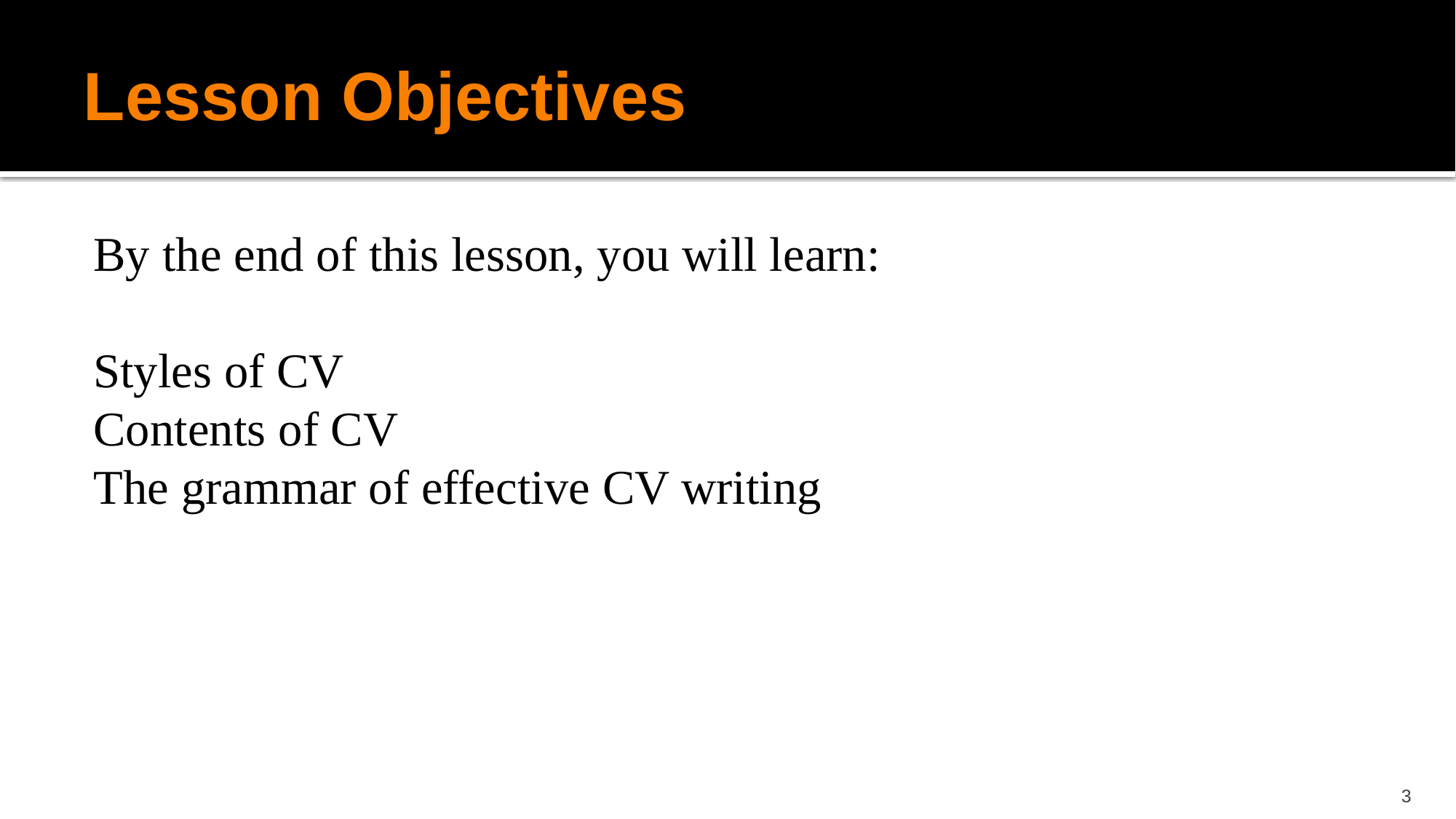

# Lesson Objectives
By the end of this lesson, you will learn:

Styles of CV
Contents of CV
The grammar of effective CV writing

3